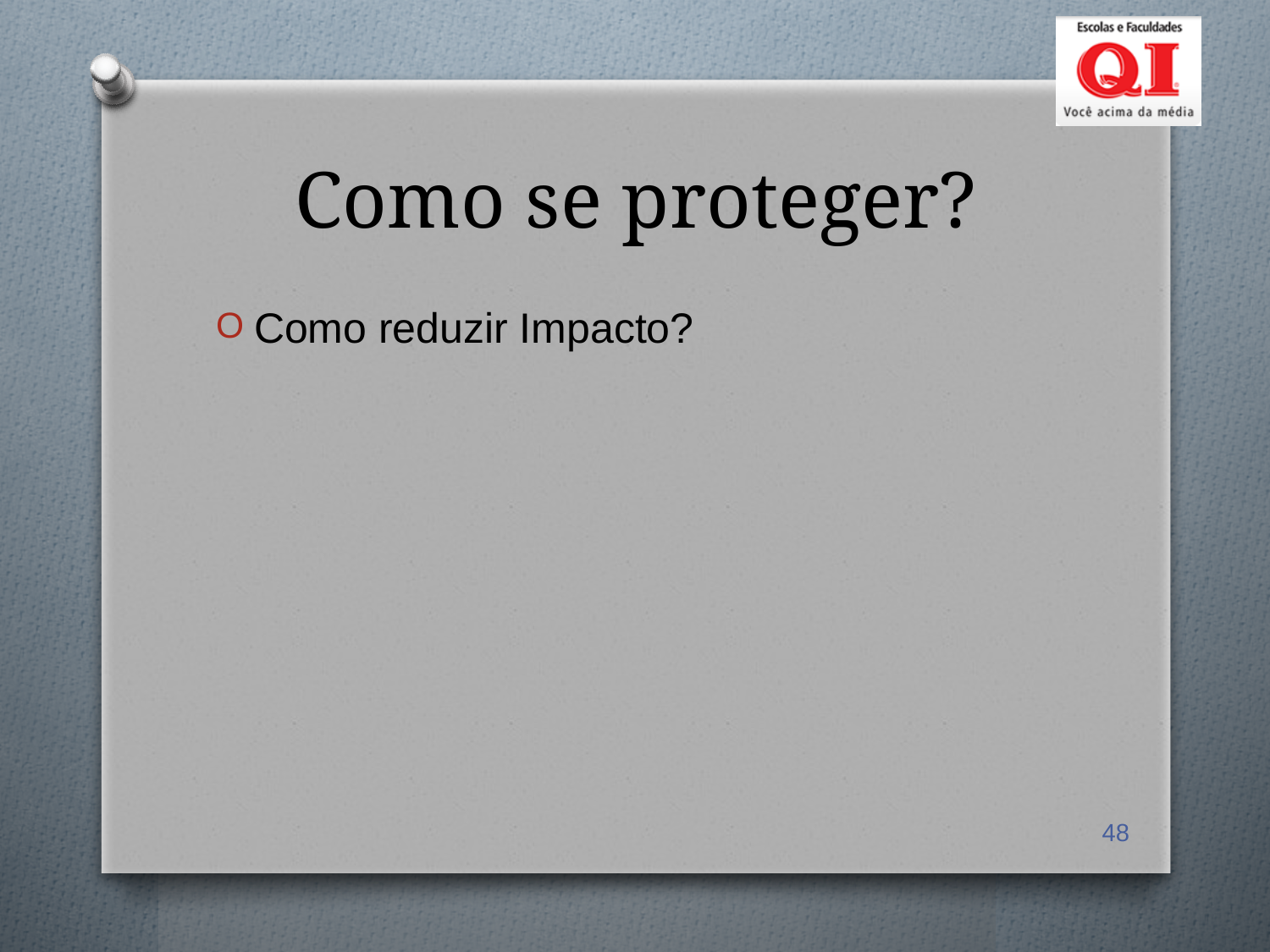

# Como se proteger?
Como reduzir Impacto?
48